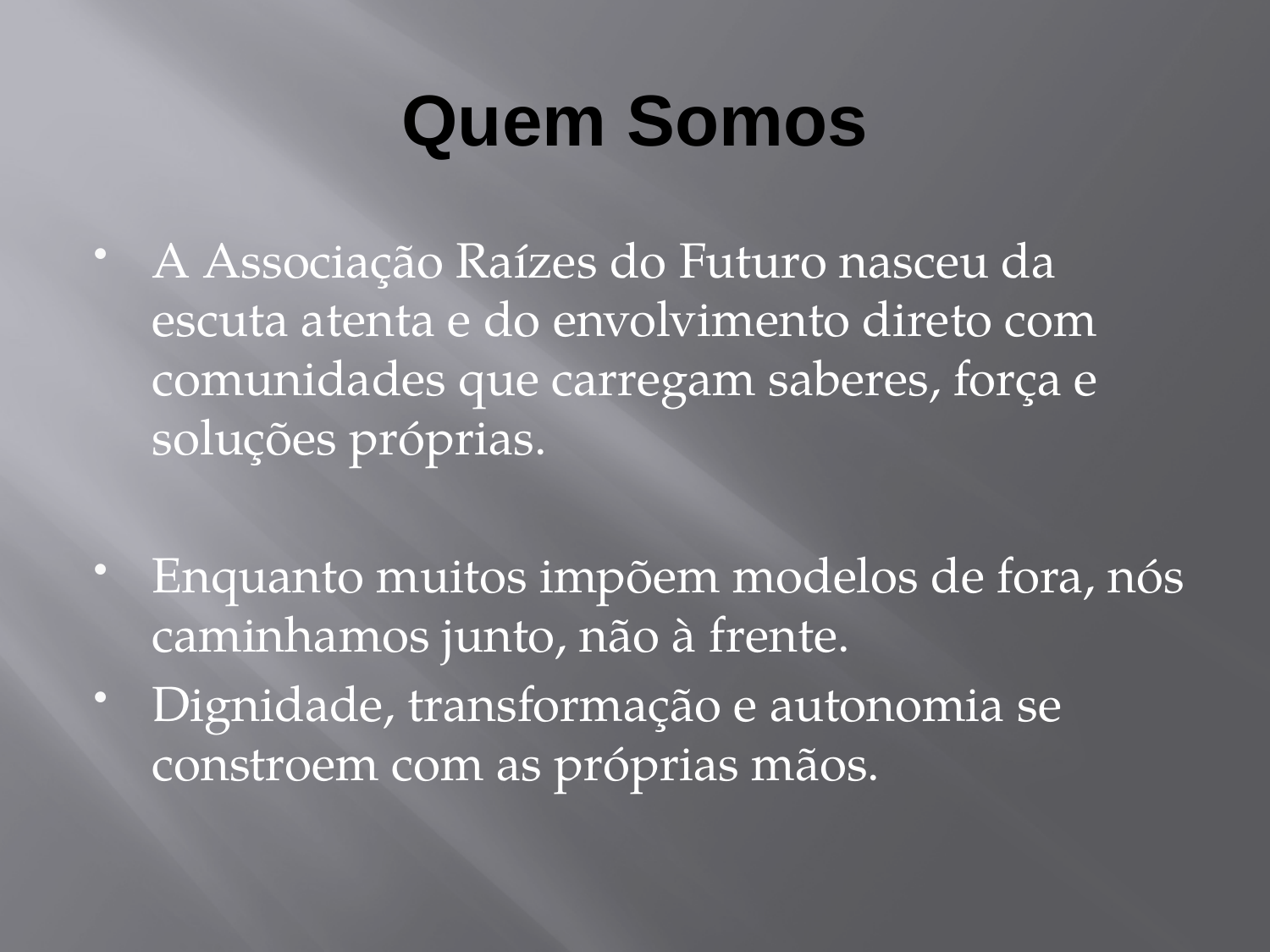

# Quem Somos
A Associação Raízes do Futuro nasceu da escuta atenta e do envolvimento direto com comunidades que carregam saberes, força e soluções próprias.

Enquanto muitos impõem modelos de fora, nós caminhamos junto, não à frente.
Dignidade, transformação e autonomia se constroem com as próprias mãos.